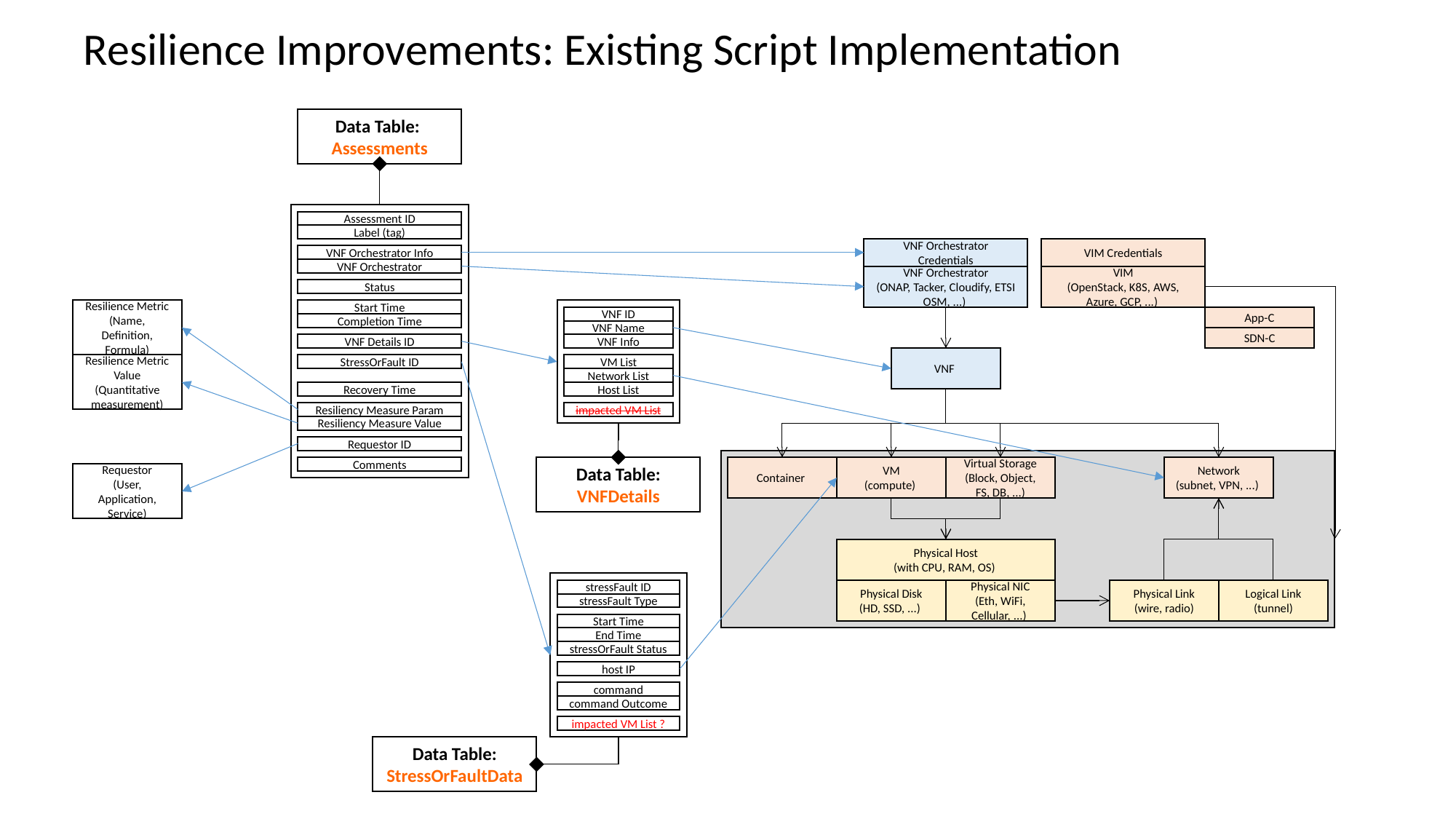

# Resilience Improvements: Existing Script Implementation
Data Table:
Assessments

Assessment ID
Label (tag)
VNF Orchestrator Credentials
VIM Credentials
VNF Orchestrator Info
VNF Orchestrator
VNF Orchestrator
(ONAP, Tacker, Cloudify, ETSI OSM, ...)
VIM
(OpenStack, K8S, AWS, Azure, GCP, ...)
Status
Resilience Metric
(Name, Definition, Formula)
Start Time

VNF ID
App-C
Completion Time
VNF Name
SDN-C
VNF Details ID
VNF Info
VNF
Resilience Metric Value
(Quantitative measurement)
StressOrFault ID
VM List
Network List
Recovery Time
Host List
Resiliency Measure Param
impacted VM List
Resiliency Measure Value
Requestor ID

Comments
Data Table:
VNFDetails
Container
VM
(compute)
Virtual Storage
(Block, Object, FS, DB, ...)
Network
(subnet, VPN, ...)
Requestor
(User, Application, Service)
Physical Host
(with CPU, RAM, OS)

stressFault ID
Physical Disk
(HD, SSD, ...)
Physical NIC
(Eth, WiFi, Cellular, ...)
Physical Link
(wire, radio)
Logical Link
(tunnel)
stressFault Type
Start Time
End Time
stressOrFault Status
host IP
command
command Outcome
impacted VM List ?
Data Table:
StressOrFaultData